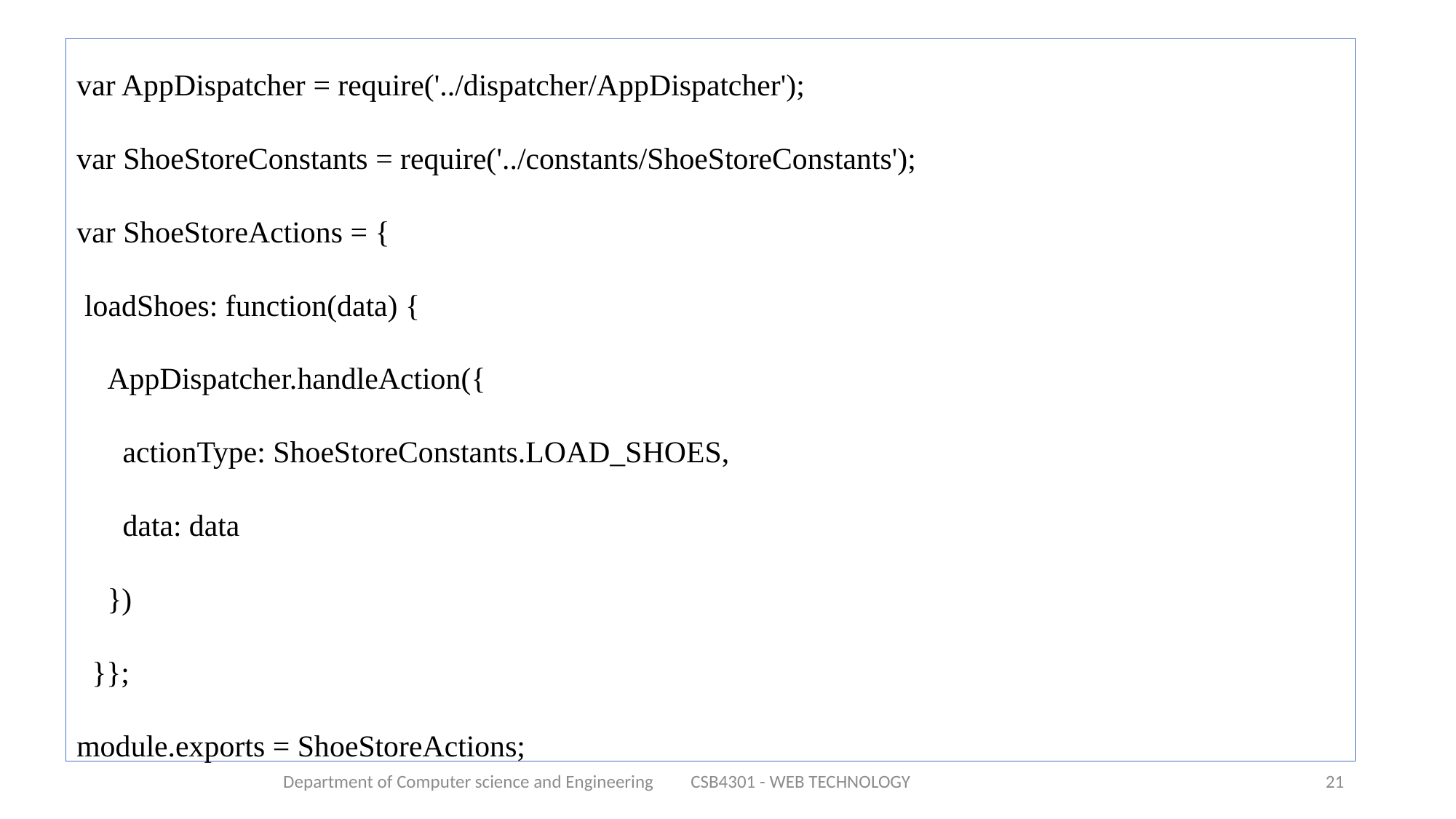

var AppDispatcher = require('../dispatcher/AppDispatcher');
var ShoeStoreConstants = require('../constants/ShoeStoreConstants');
var ShoeStoreActions = {
 loadShoes: function(data) {
    AppDispatcher.handleAction({
      actionType: ShoeStoreConstants.LOAD_SHOES,
      data: data
    })
  }};
module.exports = ShoeStoreActions;
Department of Computer science and Engineering         CSB4301 - WEB TECHNOLOGY
21